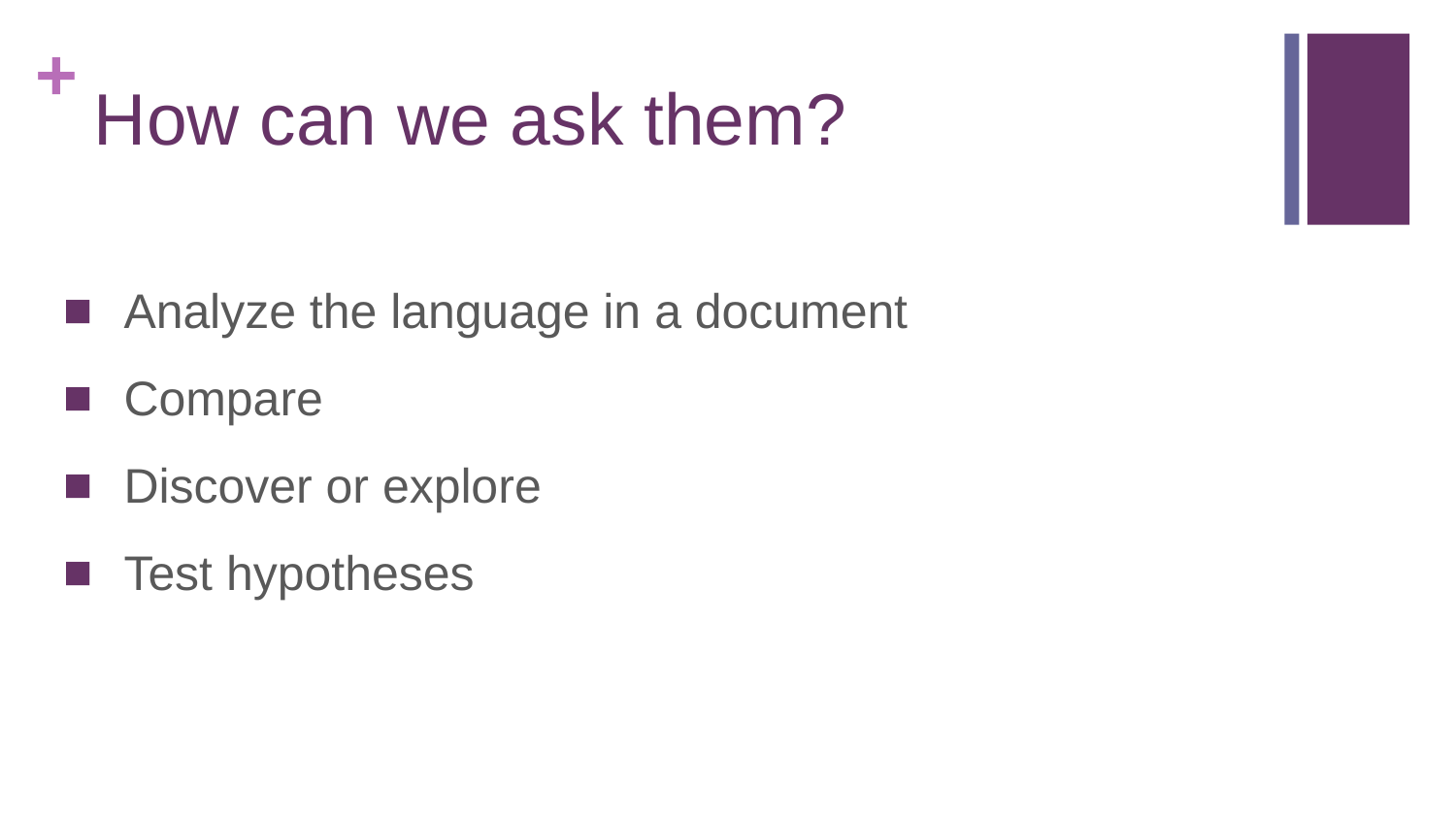

# How can we ask them?

Analyze the language in a document
Compare
Discover or explore
Test hypotheses